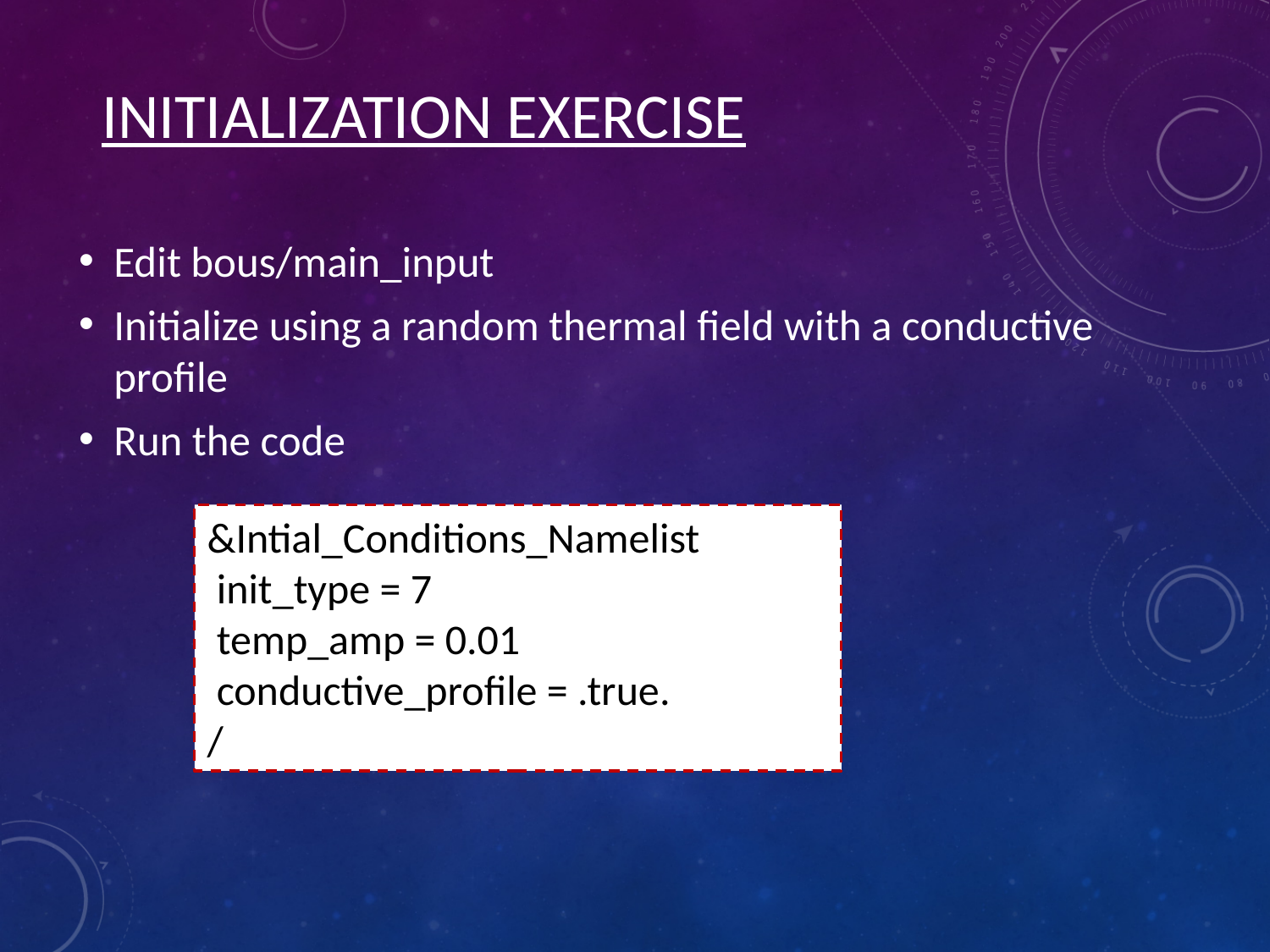

# Initialization Exercise

Edit bous/main_input
Initialize using a random thermal field with a conductive profile
Run the code
&Intial_Conditions_Namelist
 init_type = 7
 temp_amp = 0.01
 conductive_profile = .true.
/